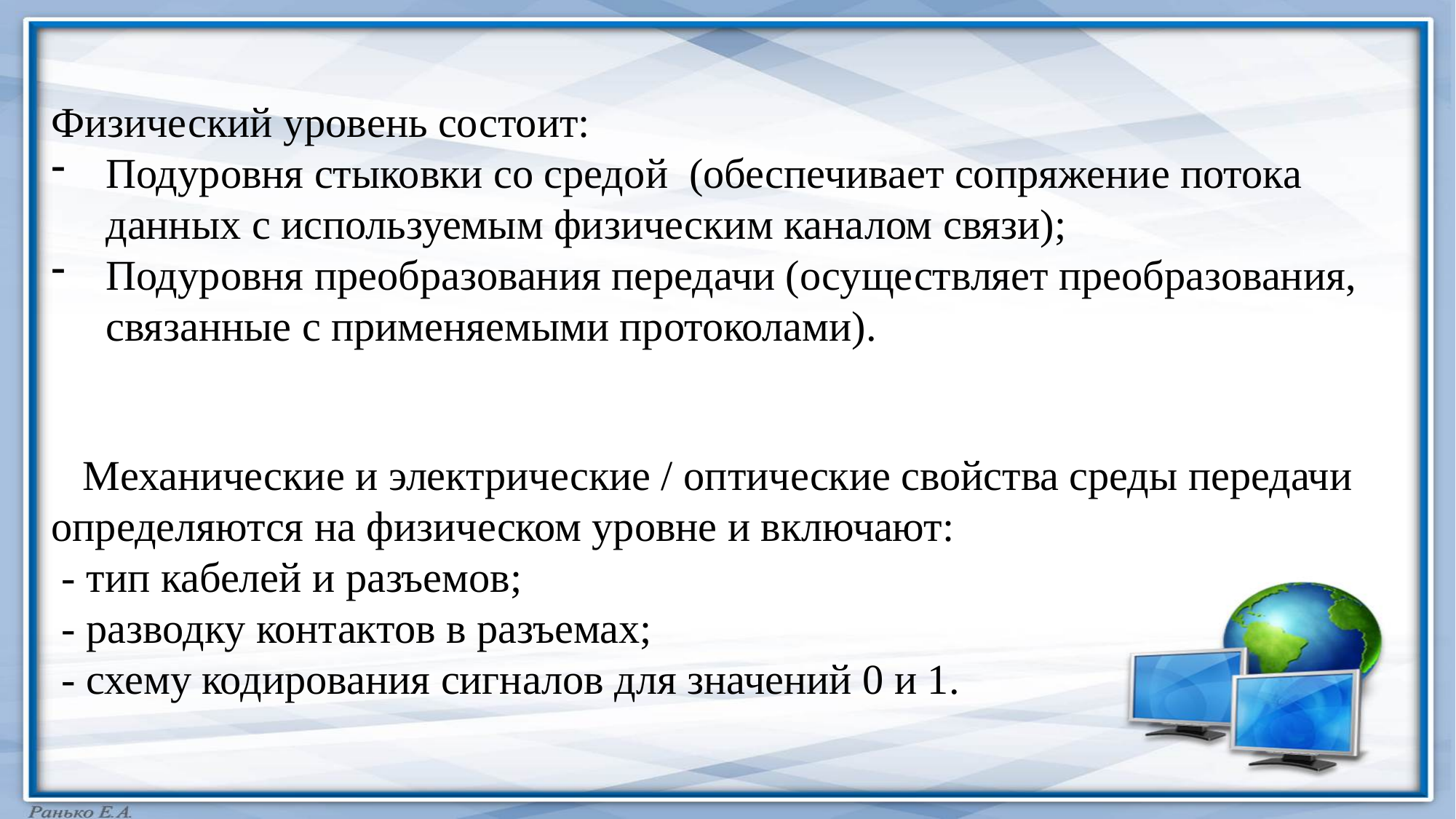

Физический уровень состоит:
Подуровня стыковки со средой  (обеспечивает сопряжение потока данных с используемым физическим каналом связи);
Подуровня преобразования передачи (осуществляет преобразования, связанные с применяемыми протоколами).

   Механические и электрические / оптические свойства среды передачи определяются на физическом уровне и включают:
 - тип кабелей и разъемов;
 - разводку контактов в разъемах;
 - схему кодирования сигналов для значений 0 и 1.